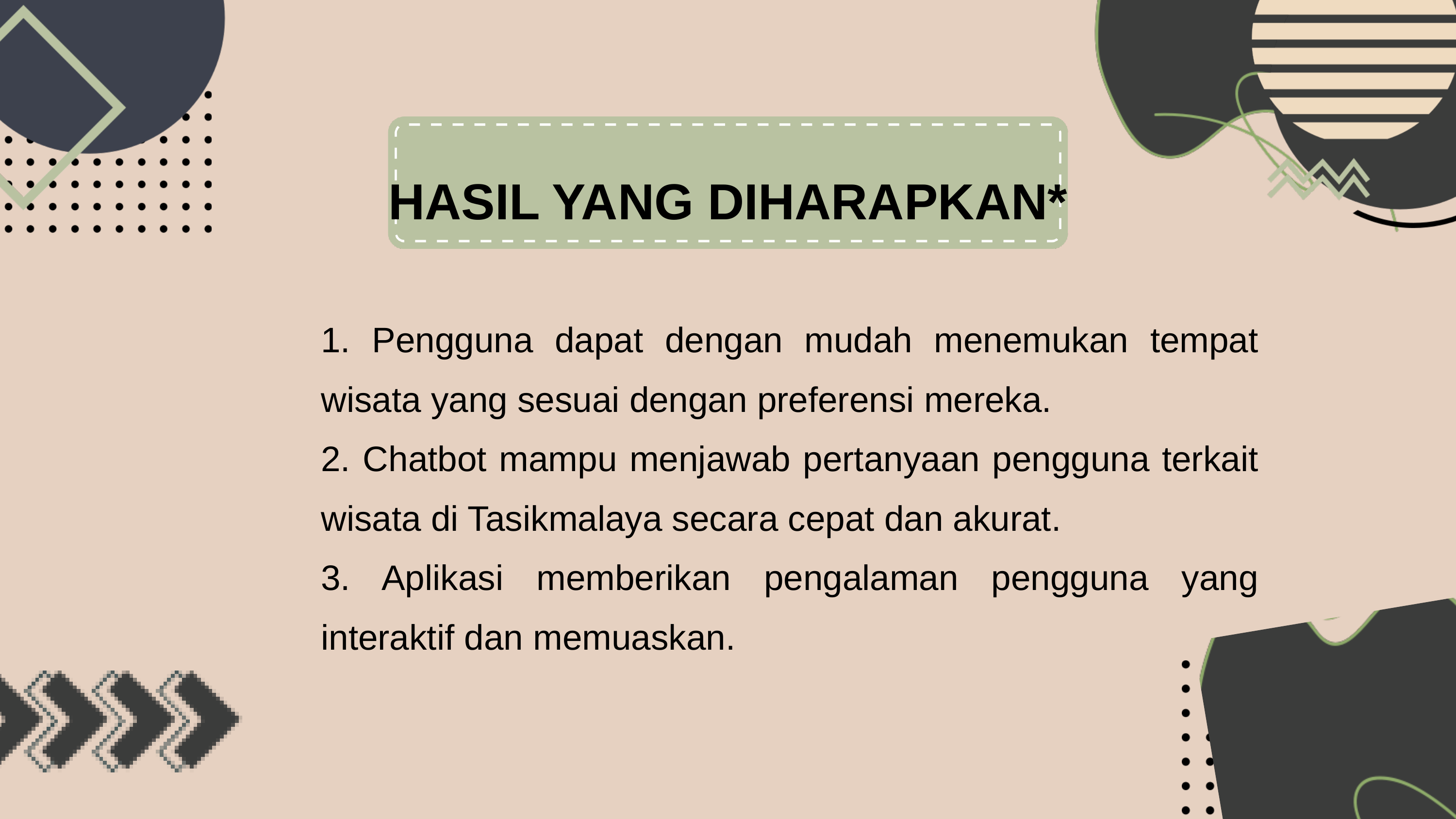

HASIL YANG DIHARAPKAN*

1. Pengguna dapat dengan mudah menemukan tempat wisata yang sesuai dengan preferensi mereka.
2. Chatbot mampu menjawab pertanyaan pengguna terkait wisata di Tasikmalaya secara cepat dan akurat.
3. Aplikasi memberikan pengalaman pengguna yang interaktif dan memuaskan.